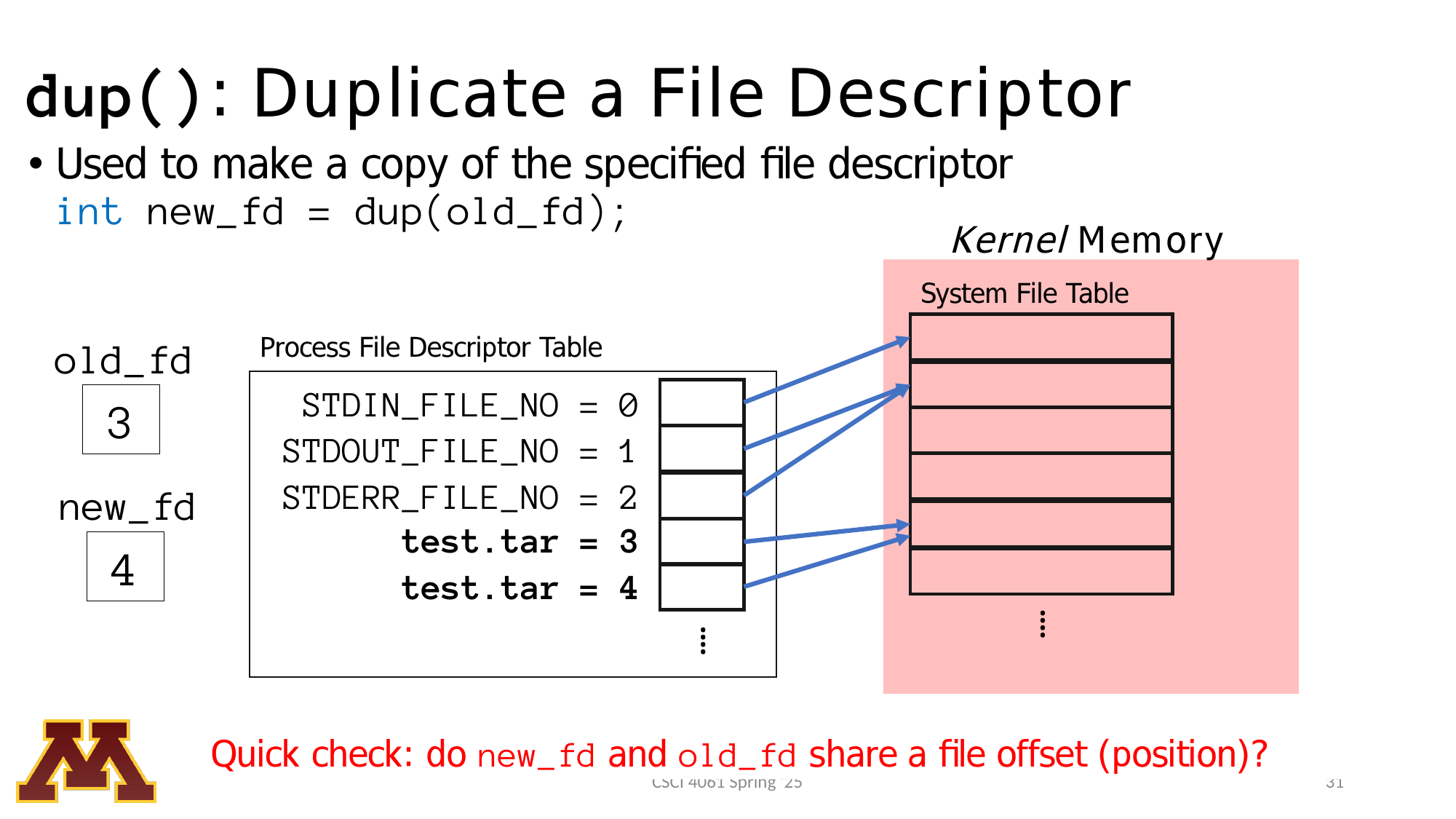

# dup(): Duplicate a File Descriptor
Used to make a copy of the specified file descriptor
int new_fd = dup(old_fd);
Kernel Memory

System File Table

Process File Descriptor Table
old_fd

STDIN_FILE_NO = 0

STDOUT_FILE_NO = 1

STDERR_FILE_NO = 2

test.tar = 3

test.tar = 4

⁞
3
new_fd
4
⁞
Quick check: do new_fd and old_fd share a file offset (position)?
CSCI 4061 Spring '25
31